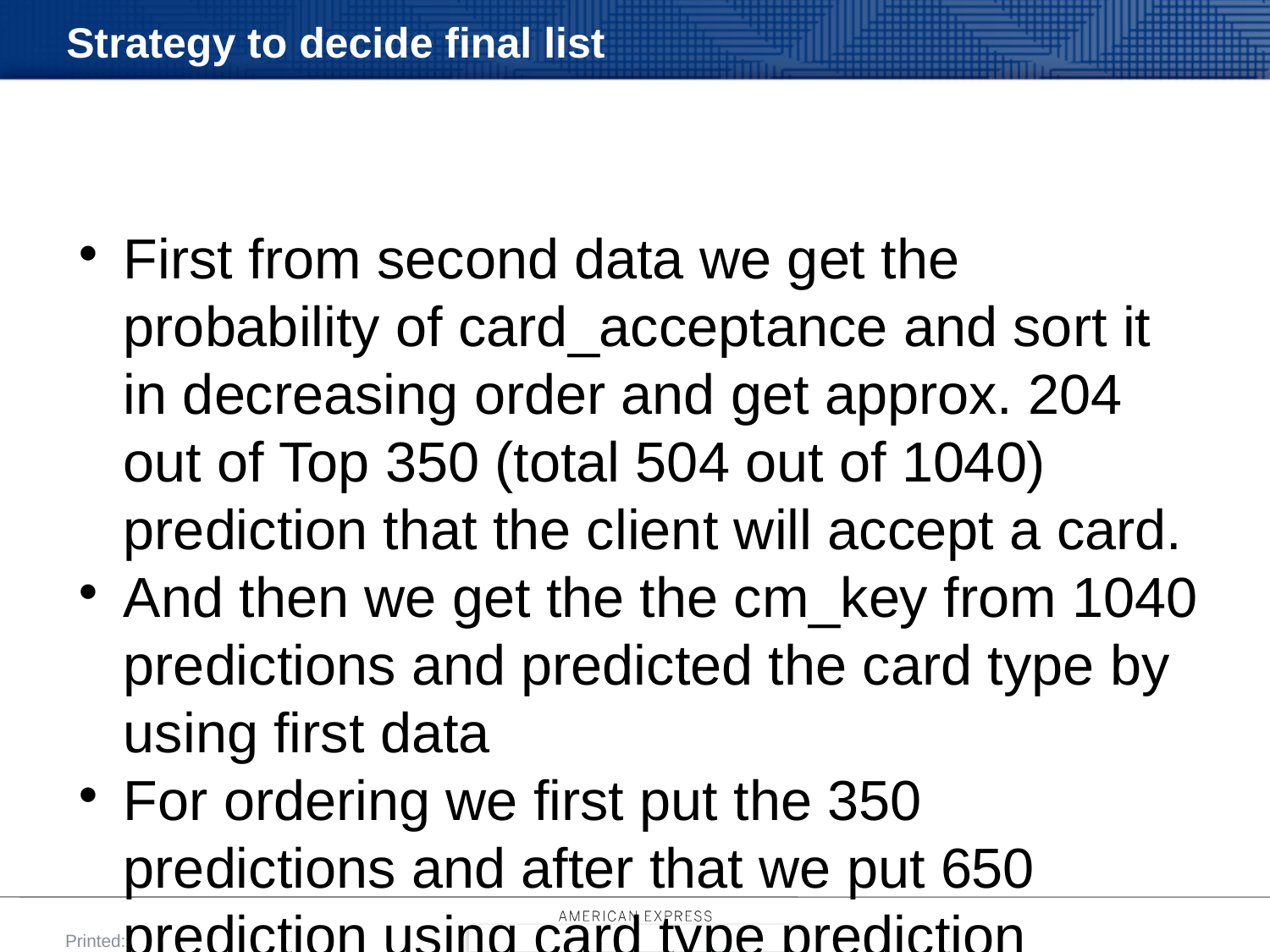

Strategy to decide final list

First from second data we get the probability of card_acceptance and sort it in decreasing order and get approx. 204 out of Top 350 (total 504 out of 1040) prediction that the client will accept a card.
And then we get the the cm_key from 1040 predictions and predicted the card type by using first data
For ordering we first put the 350 predictions and after that we put 650 prediction using card type prediction probability so that we early get more correct cards.